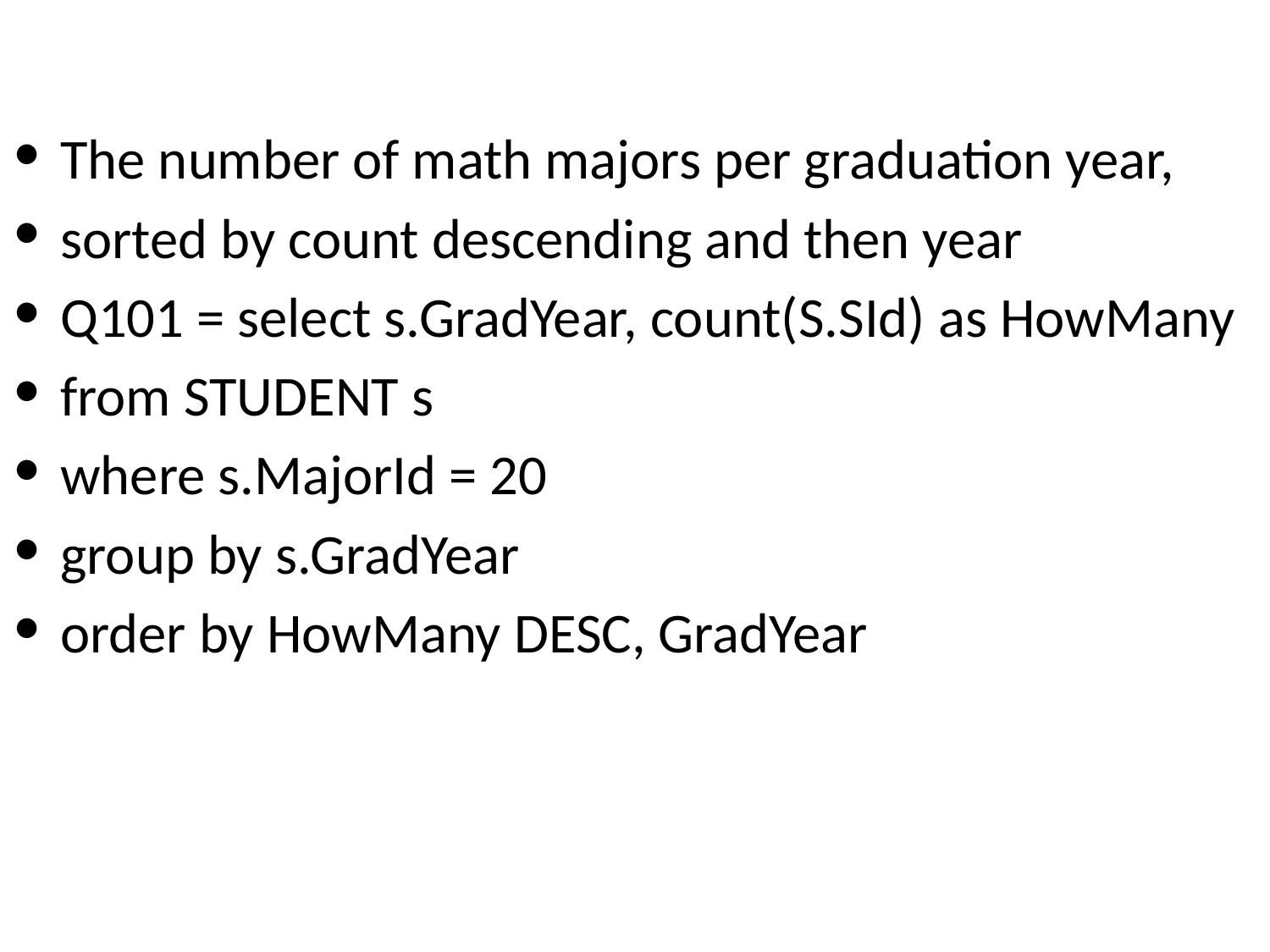

#
The number of math majors per graduation year,
sorted by count descending and then year
Q101 = select s.GradYear, count(S.SId) as HowMany
from STUDENT s
where s.MajorId = 20
group by s.GradYear
order by HowMany DESC, GradYear